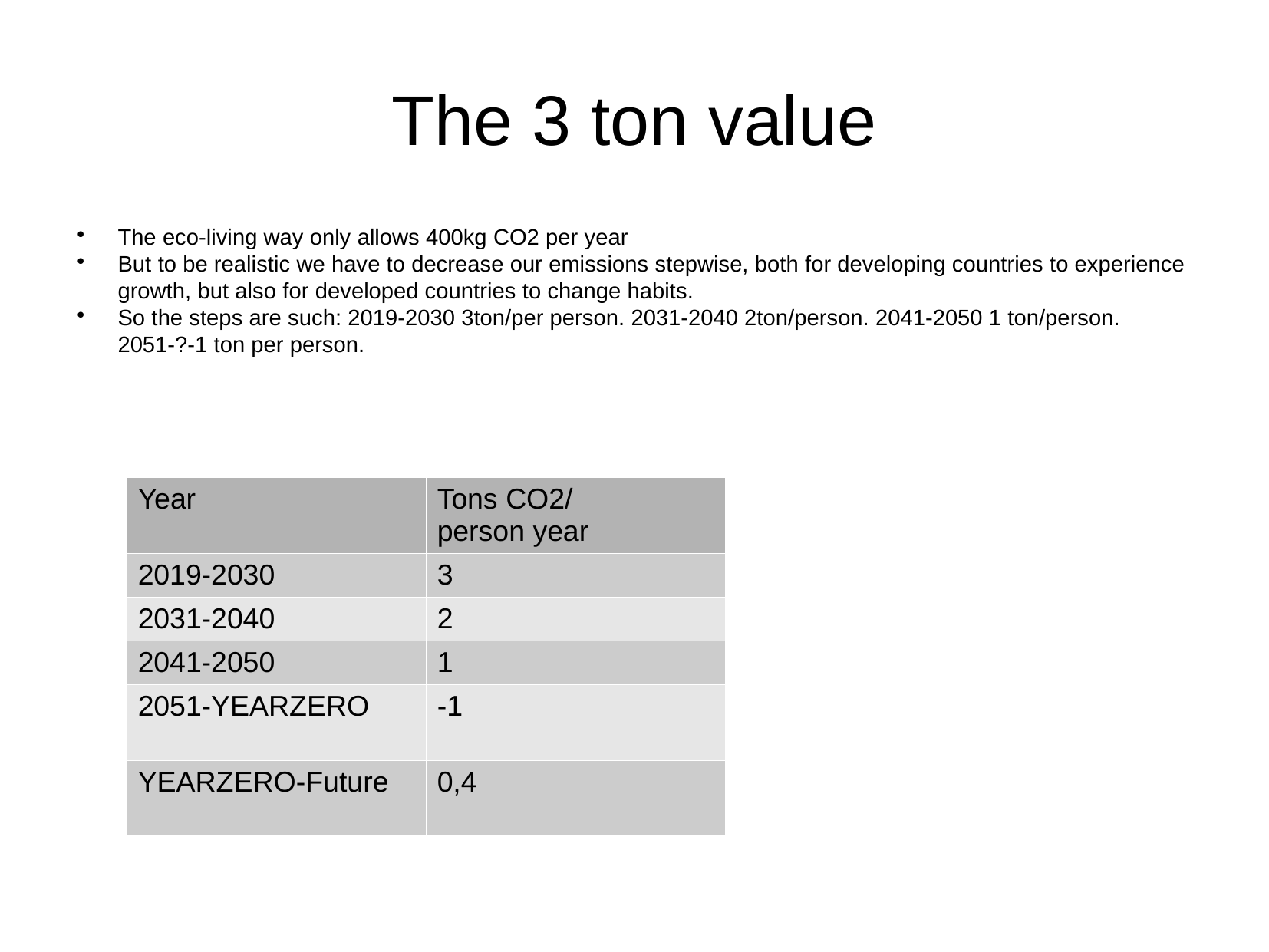

The 3 ton value
The eco-living way only allows 400kg CO2 per year
But to be realistic we have to decrease our emissions stepwise, both for developing countries to experience growth, but also for developed countries to change habits.
So the steps are such: 2019-2030 3ton/per person. 2031-2040 2ton/person. 2041-2050 1 ton/person. 2051-?-1 ton per person.
| Year | Tons CO2/ person year |
| --- | --- |
| 2019-2030 | 3 |
| 2031-2040 | 2 |
| 2041-2050 | 1 |
| 2051-YEARZERO | -1 |
| YEARZERO-Future | 0,4 |